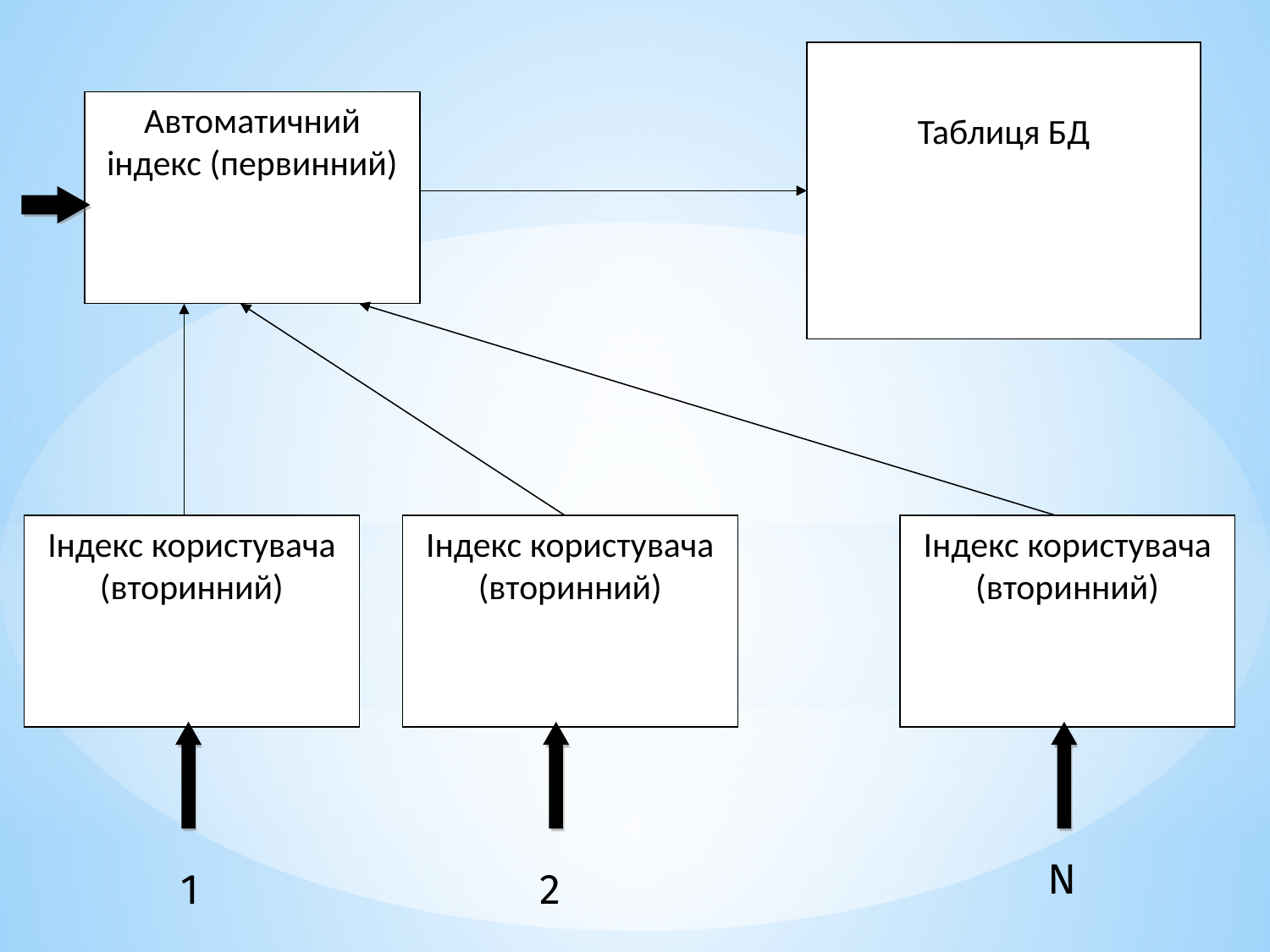

Таблиця БД
Автоматичний індекс (первинний)
Індекс користувача (вторинний)
Індекс користувача (вторинний)

Індекс користувача (вторинний)

N
1
2